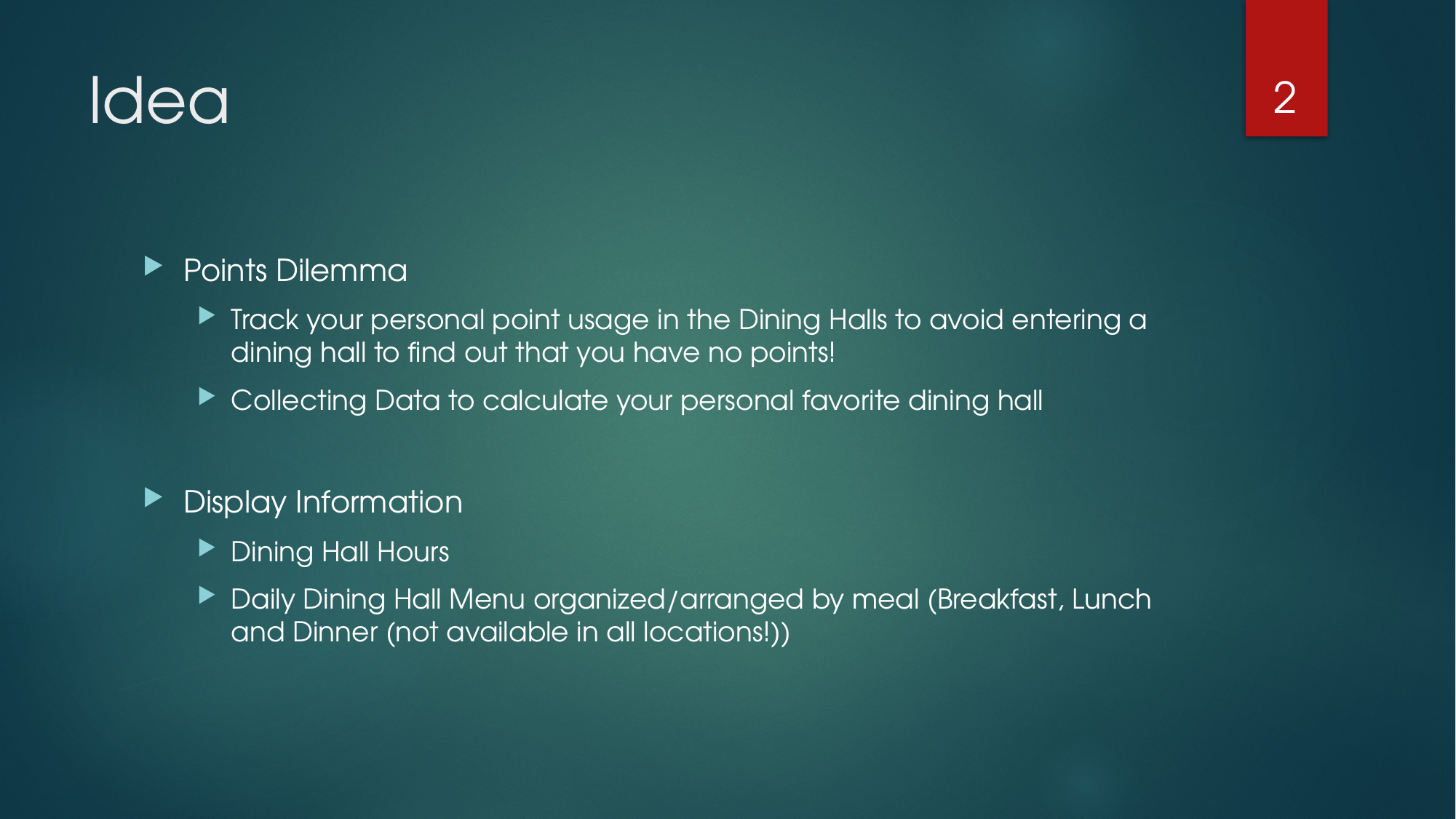

2
# Idea
Points Dilemma
Track your personal point usage in the Dining Halls to avoid entering a dining hall to find out that you have no points!
Collecting Data to calculate your personal favorite dining hall

Display Information
Dining Hall Hours
Daily Dining Hall Menu organized/arranged by meal (Breakfast, Lunch and Dinner (not available in all locations!))